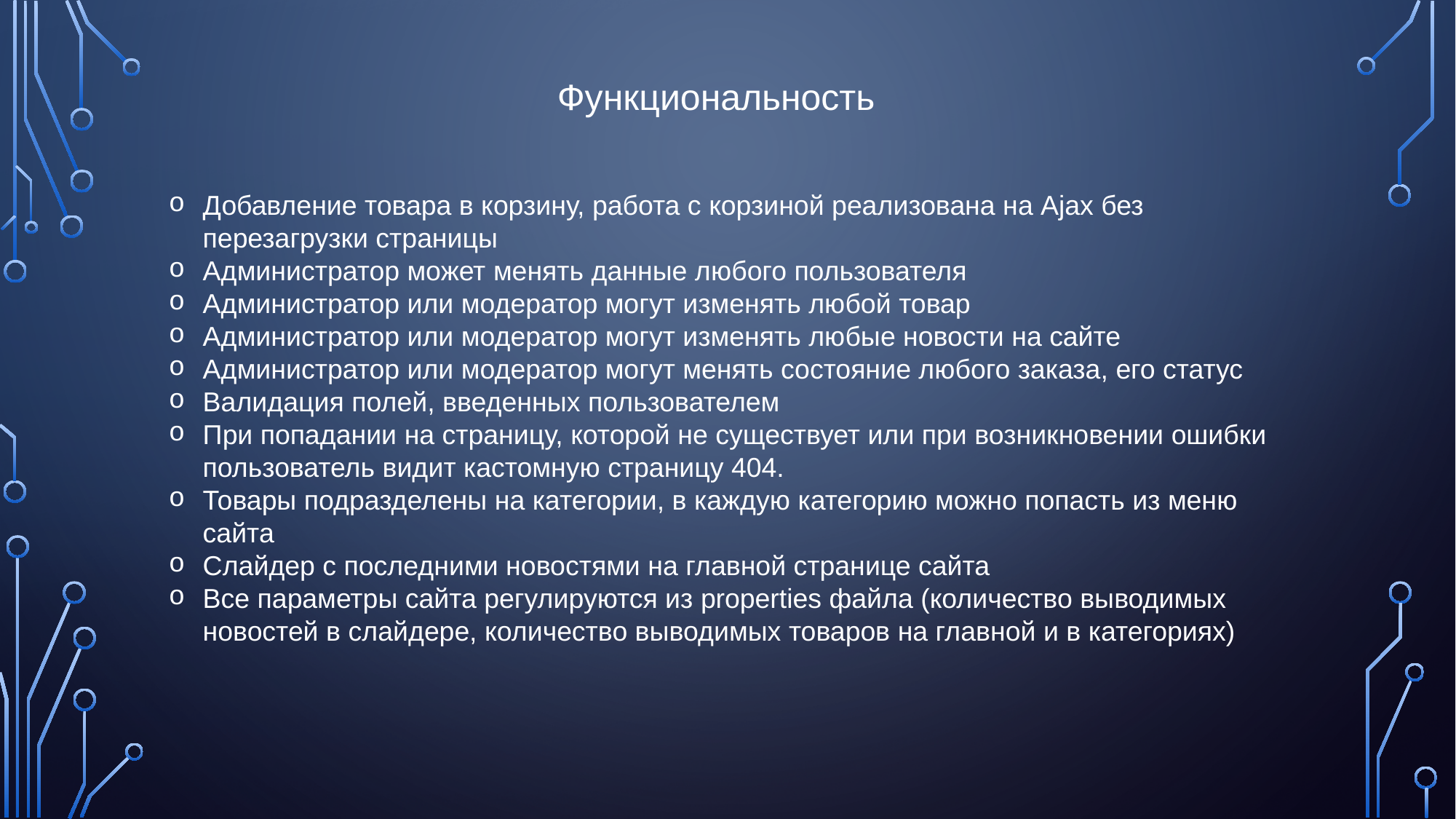

Функциональность
Добавление товара в корзину, работа с корзиной реализована на Ajax без перезагрузки страницы
Администратор может менять данные любого пользователя
Администратор или модератор могут изменять любой товар
Администратор или модератор могут изменять любые новости на сайте
Администратор или модератор могут менять состояние любого заказа, его статус
Валидация полей, введенных пользователем
При попадании на страницу, которой не существует или при возникновении ошибки пользователь видит кастомную страницу 404.
Товары подразделены на категории, в каждую категорию можно попасть из меню сайта
Слайдер с последними новостями на главной странице сайта
Все параметры сайта регулируются из properties файла (количество выводимых новостей в слайдере, количество выводимых товаров на главной и в категориях)